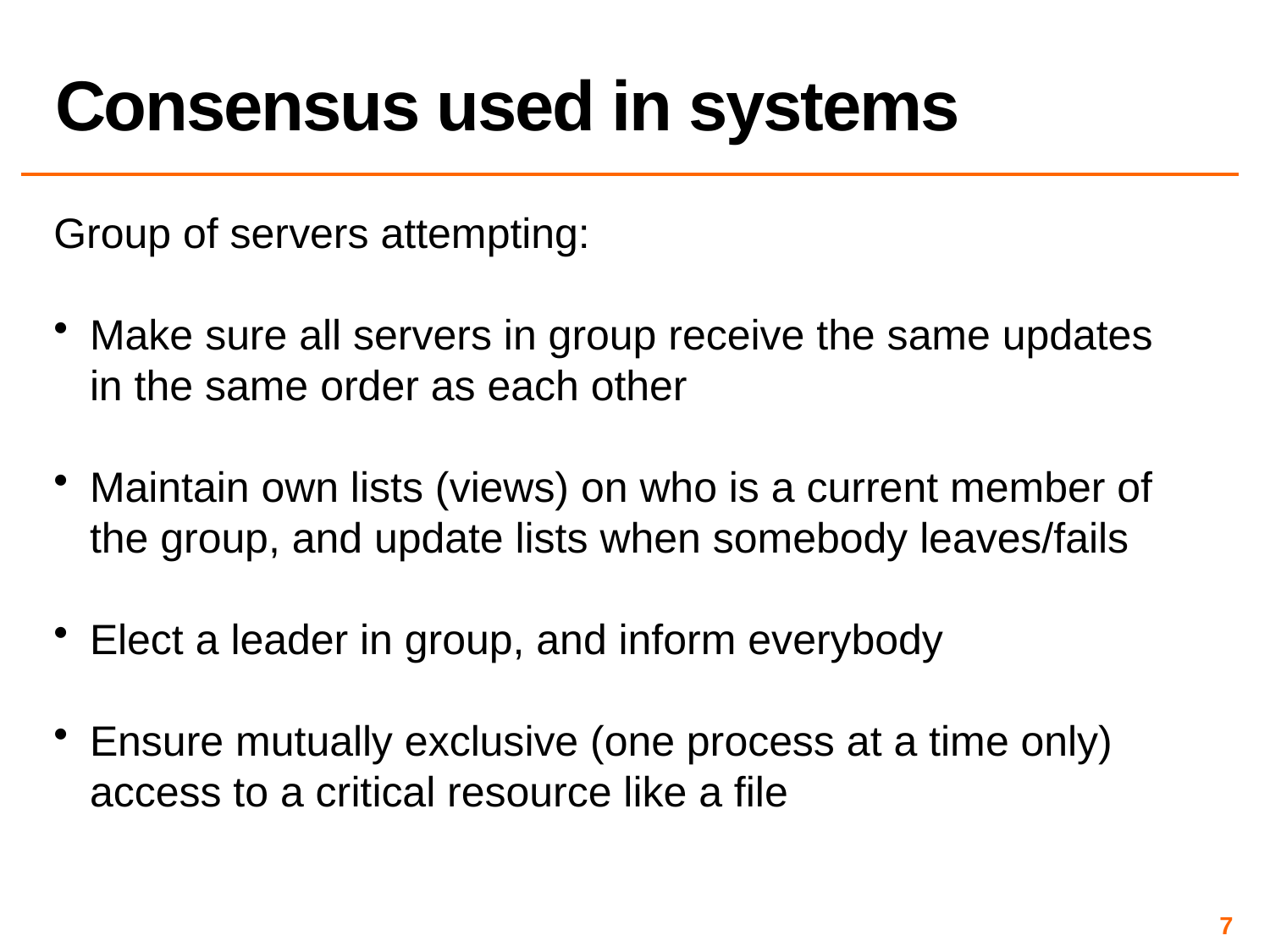

# Consensus used in systems
Group of servers attempting:

Make sure all servers in group receive the same updates in the same order as each other

Maintain own lists (views) on who is a current member of the group, and update lists when somebody leaves/fails

Elect a leader in group, and inform everybody

Ensure mutually exclusive (one process at a time only) access to a critical resource like a file
7